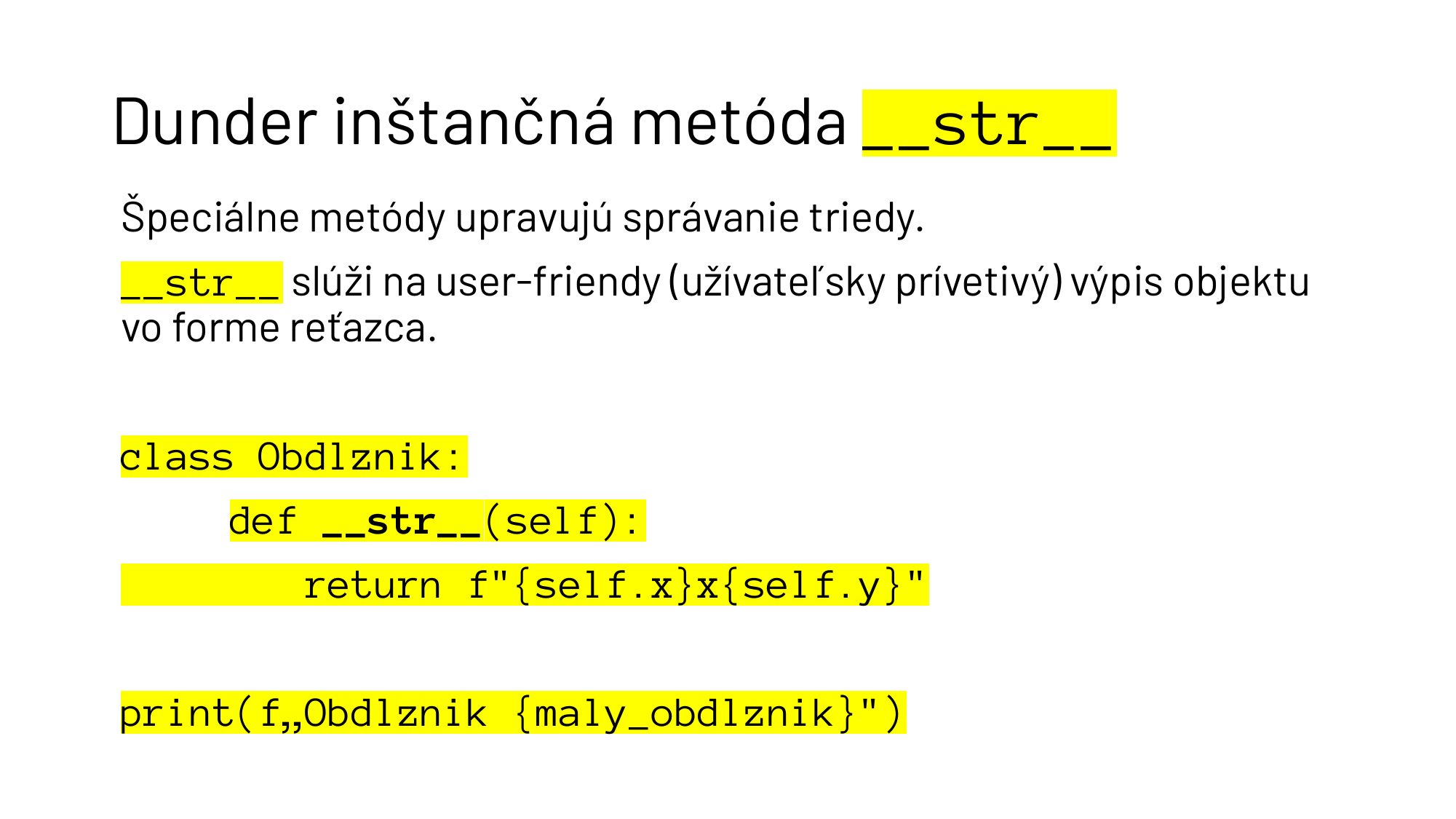

# Dunder inštančná metóda __str__
Špeciálne metódy upravujú správanie triedy.
__str__ slúži na user-friendy (užívateľsky prívetivý) výpis objektu vo forme reťazca.

class Obdlznik:
	def __str__(self):
        return f"{self.x}x{self.y}"

print(f„Obdlznik {maly_obdlznik}")